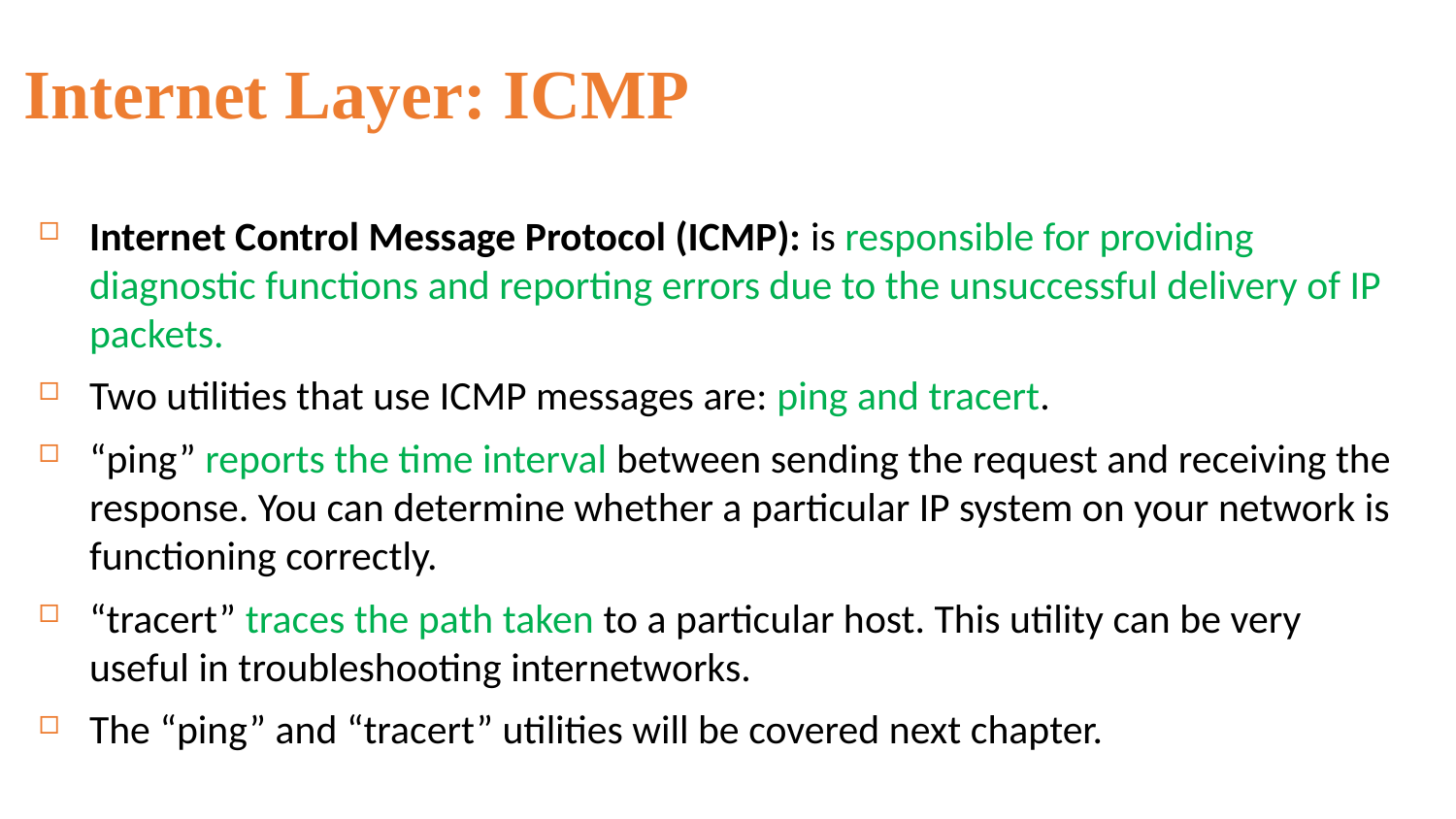

Internet Layer: ICMP
Internet Control Message Protocol (ICMP): is responsible for providing diagnostic functions and reporting errors due to the unsuccessful delivery of IP packets.
Two utilities that use ICMP messages are: ping and tracert.
“ping” reports the time interval between sending the request and receiving the response. You can determine whether a particular IP system on your network is functioning correctly.
“tracert” traces the path taken to a particular host. This utility can be very useful in troubleshooting internetworks.
The “ping” and “tracert” utilities will be covered next chapter.